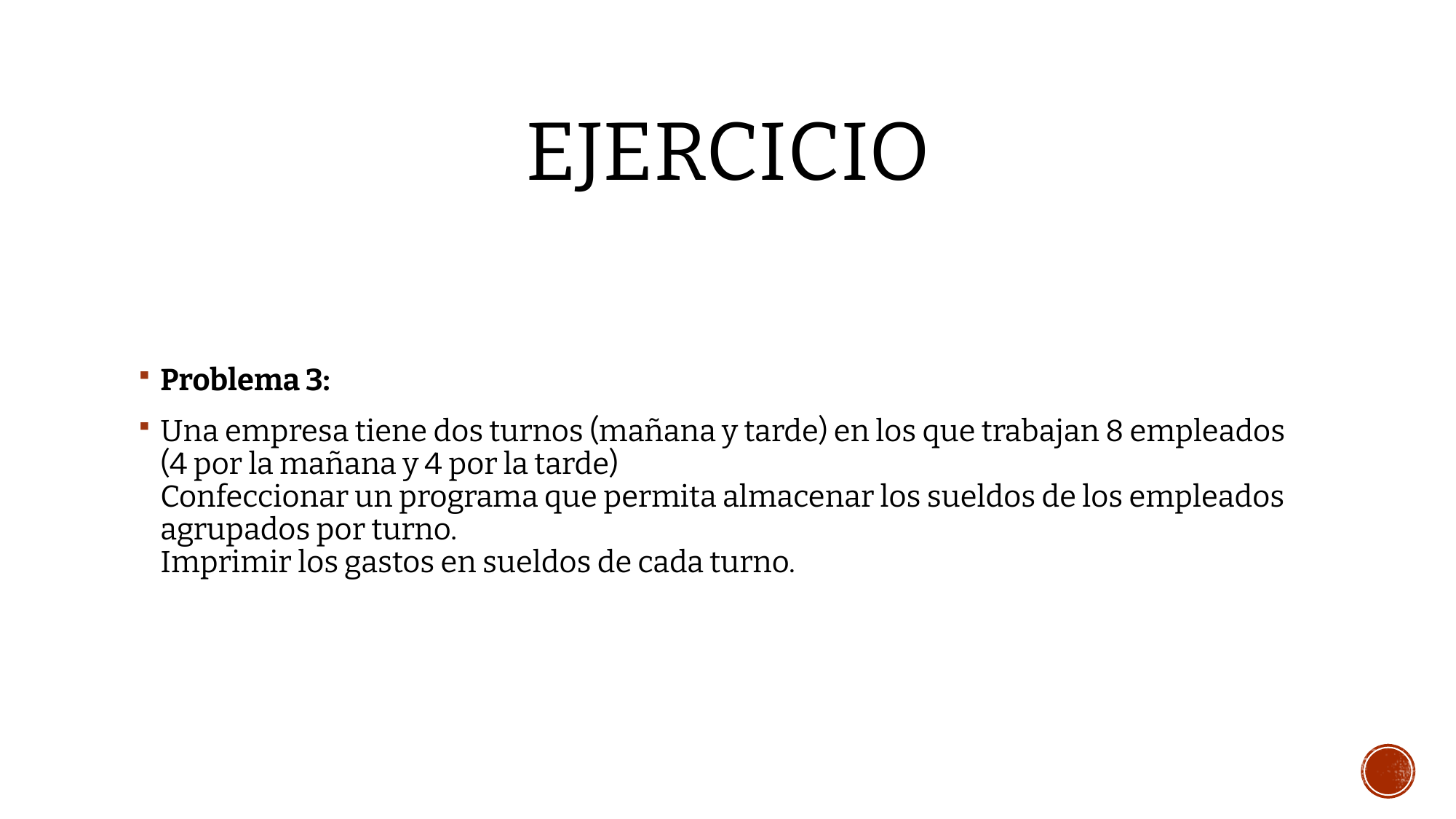

# Ejercicio

Problema 3:
Una empresa tiene dos turnos (mañana y tarde) en los que trabajan 8 empleados (4 por la mañana y 4 por la tarde)
Confeccionar un programa que permita almacenar los sueldos de los empleados agrupados por turno.
Imprimir los gastos en sueldos de cada turno.